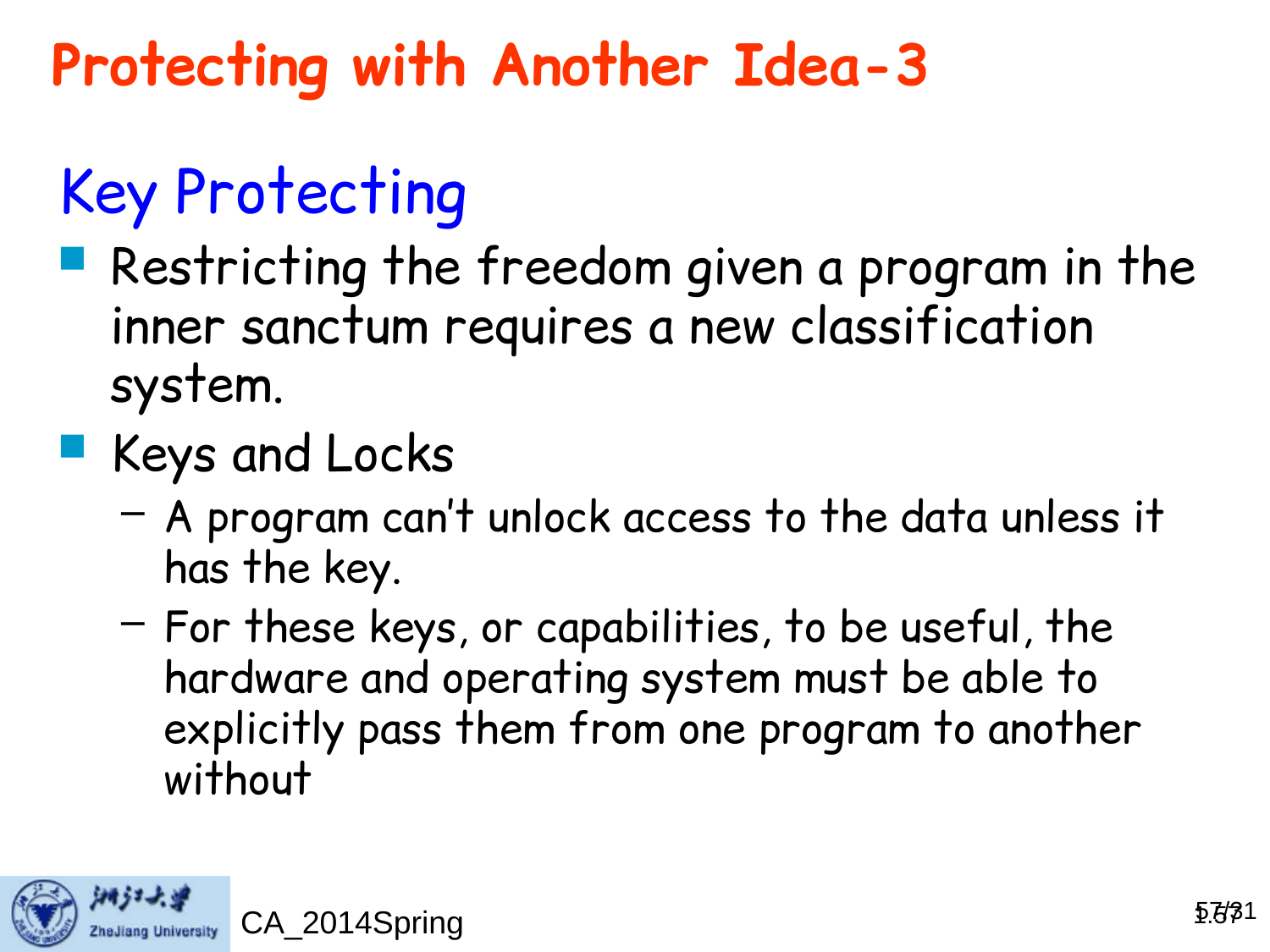

# Protecting with Another Idea-3
Key Protecting
Restricting the freedom given a program in the inner sanctum requires a new classification system.
Keys and Locks
A program can’t unlock access to the data unless it has the key.
For these keys, or capabilities, to be useful, the hardware and operating system must be able to explicitly pass them from one program to another without